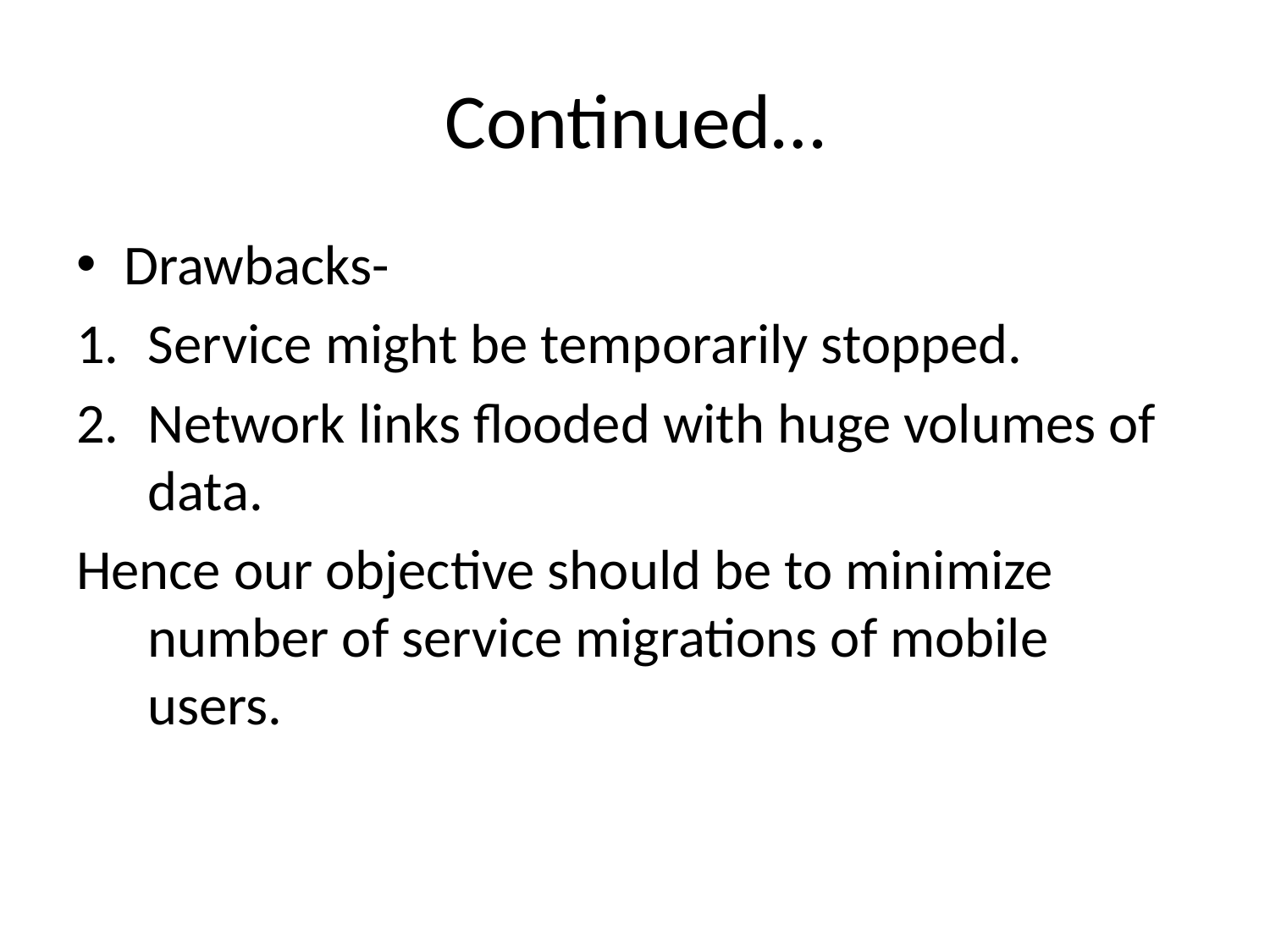

# Continued…
Drawbacks-
Service might be temporarily stopped.
Network links flooded with huge volumes of data.
Hence our objective should be to minimize number of service migrations of mobile users.